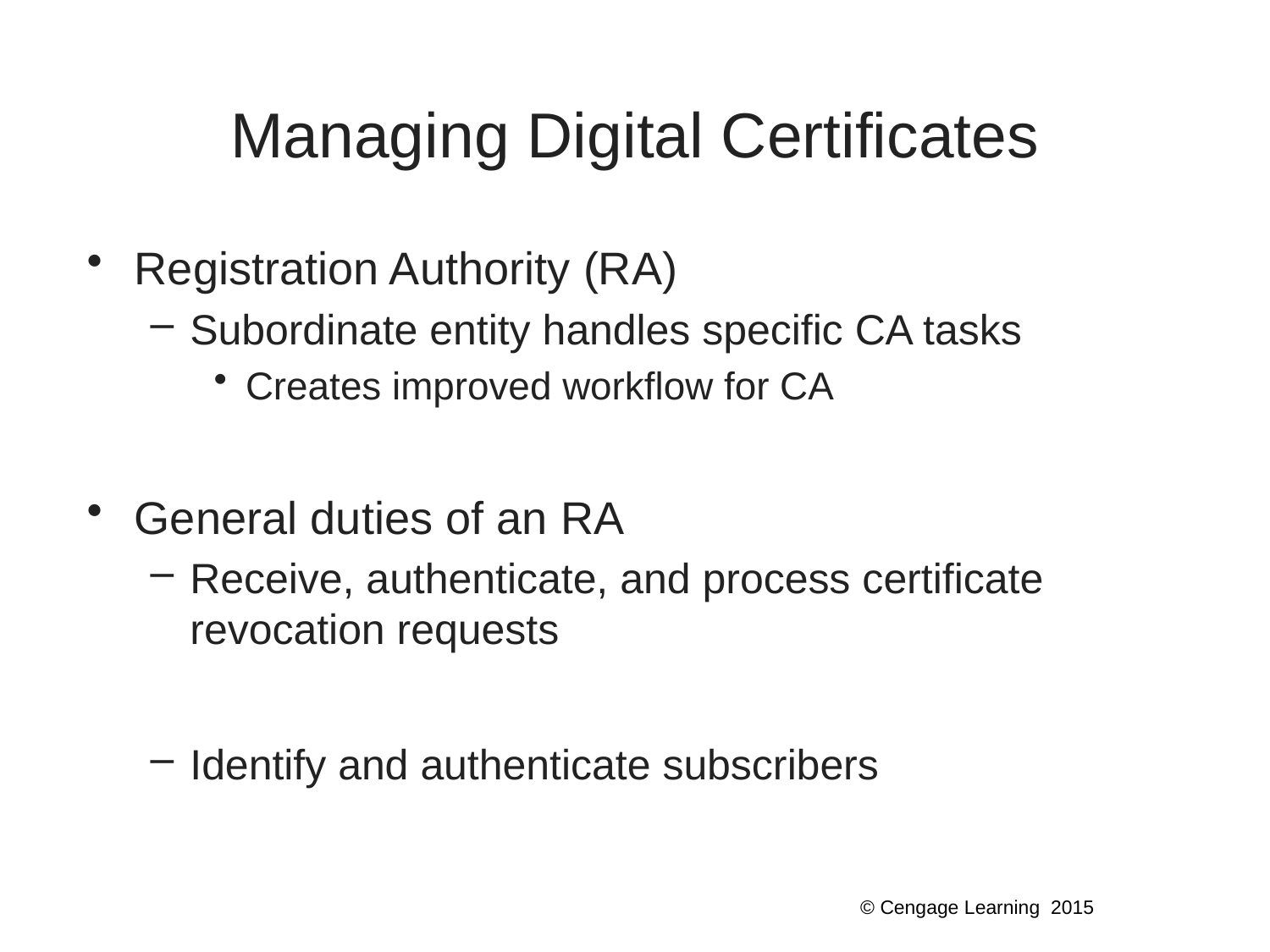

# Managing Digital Certificates
Registration Authority (RA)
Subordinate entity handles specific CA tasks
Creates improved workflow for CA

General duties of an RA
Receive, authenticate, and process certificate revocation requests

Identify and authenticate subscribers